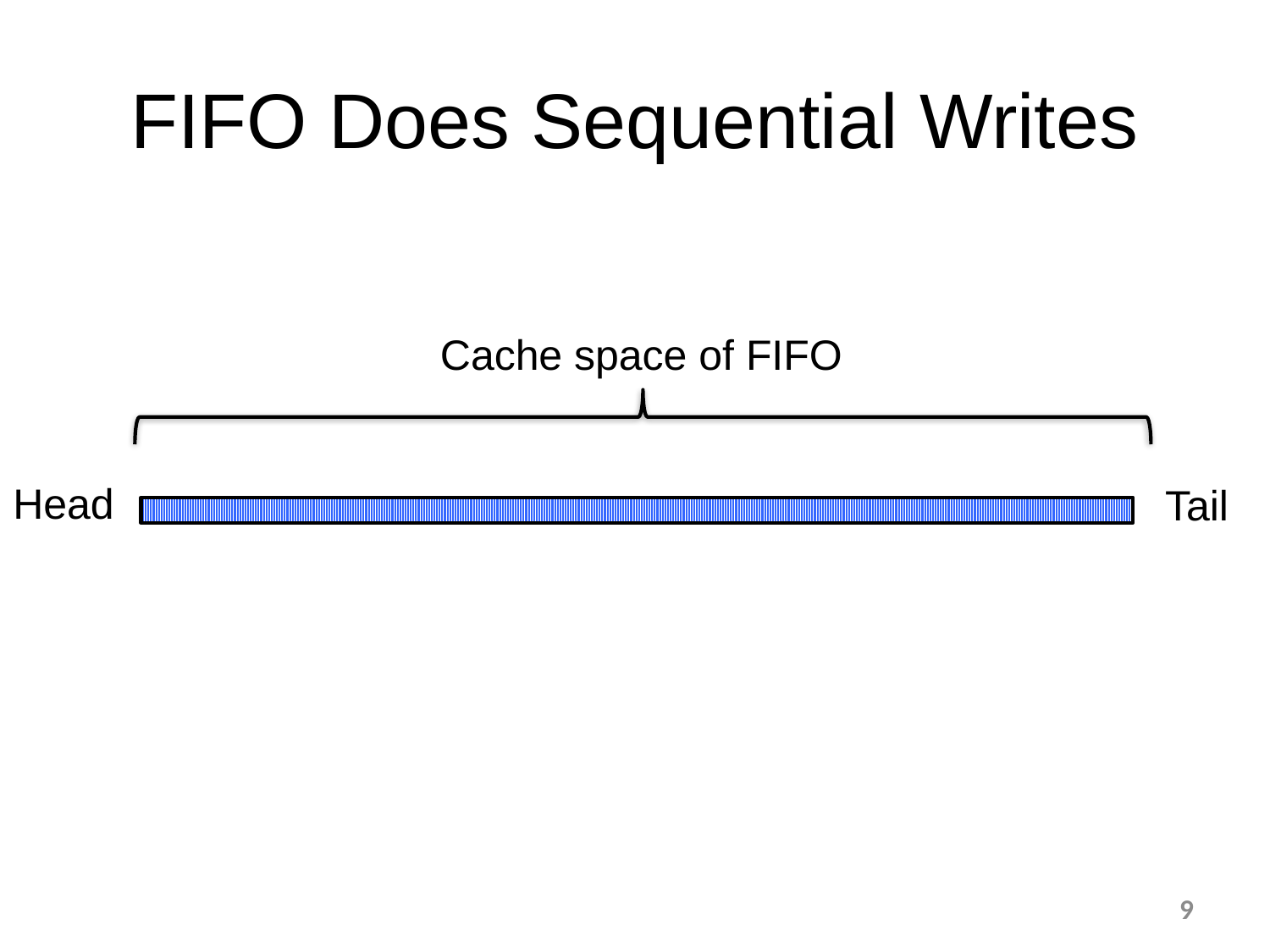

# FIFO Does Sequential Writes

Cache space of FIFO
Head

Tail
9